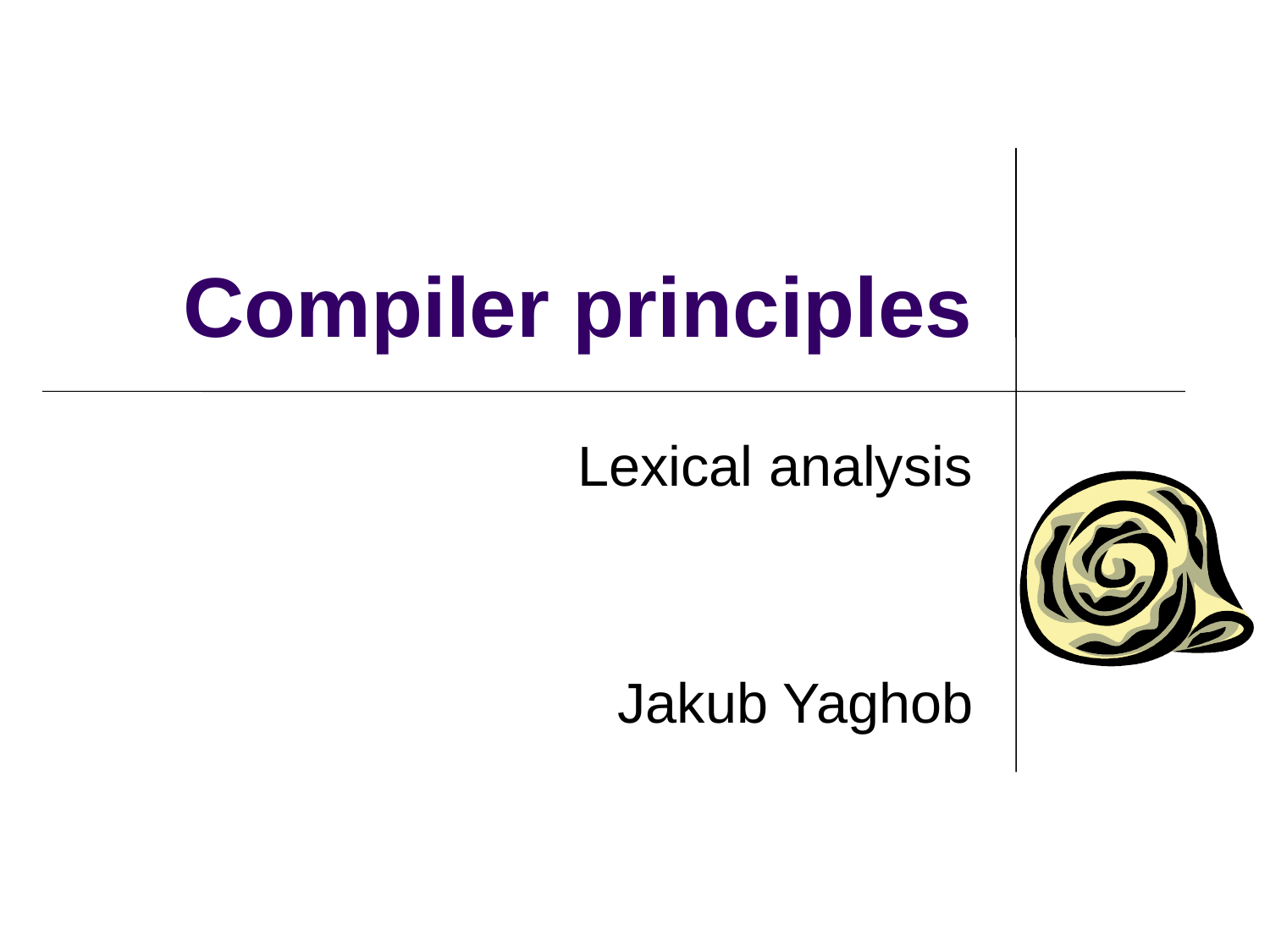

# Compiler principles
Lexical analysis

Jakub Yaghob